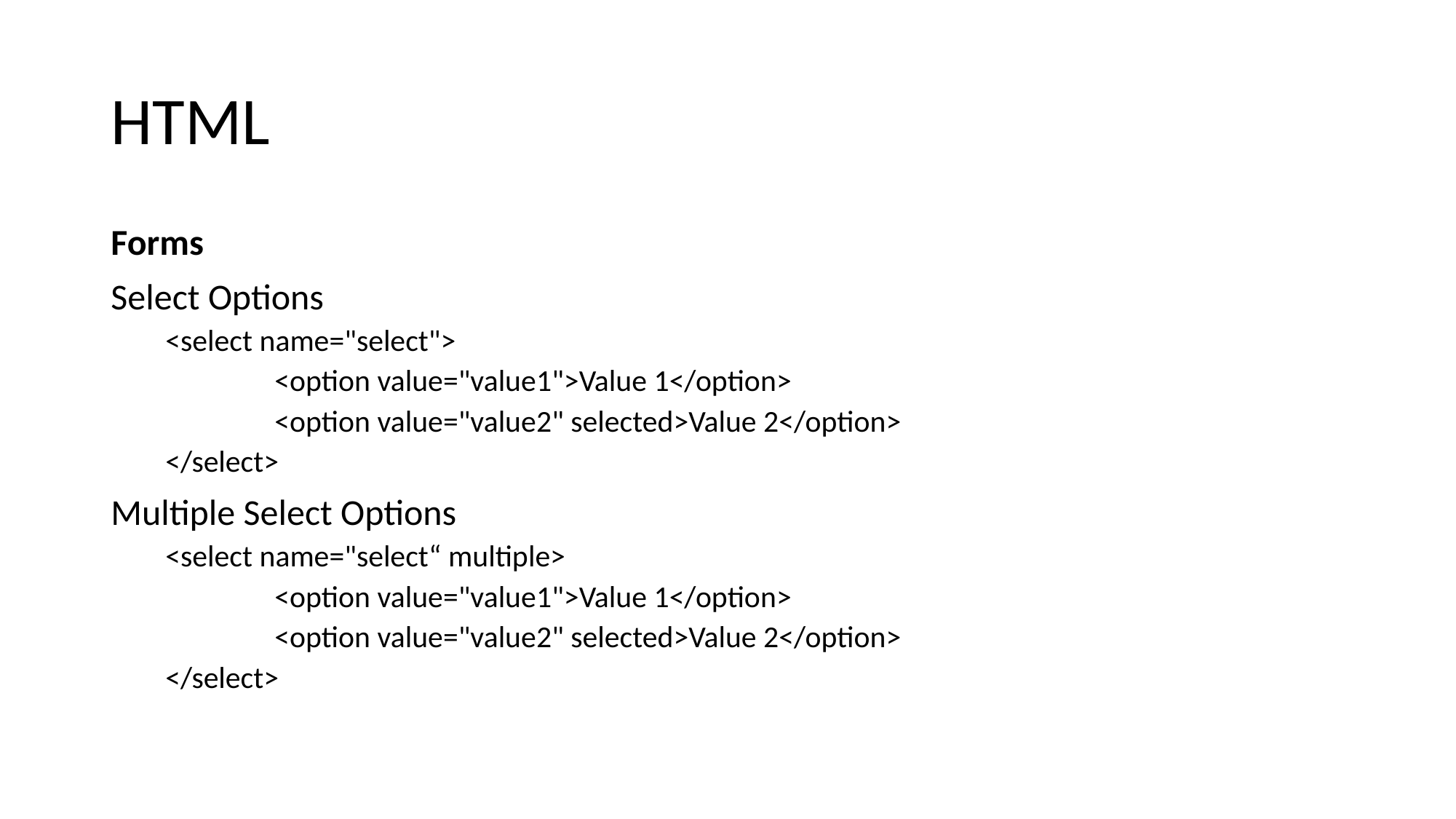

# HTML
Forms
Select Options
<select name="select">
  	<option value="value1">Value 1</option>
  	<option value="value2" selected>Value 2</option>
</select>
Multiple Select Options
<select name="select“ multiple>
  	<option value="value1">Value 1</option>
  	<option value="value2" selected>Value 2</option>
</select>